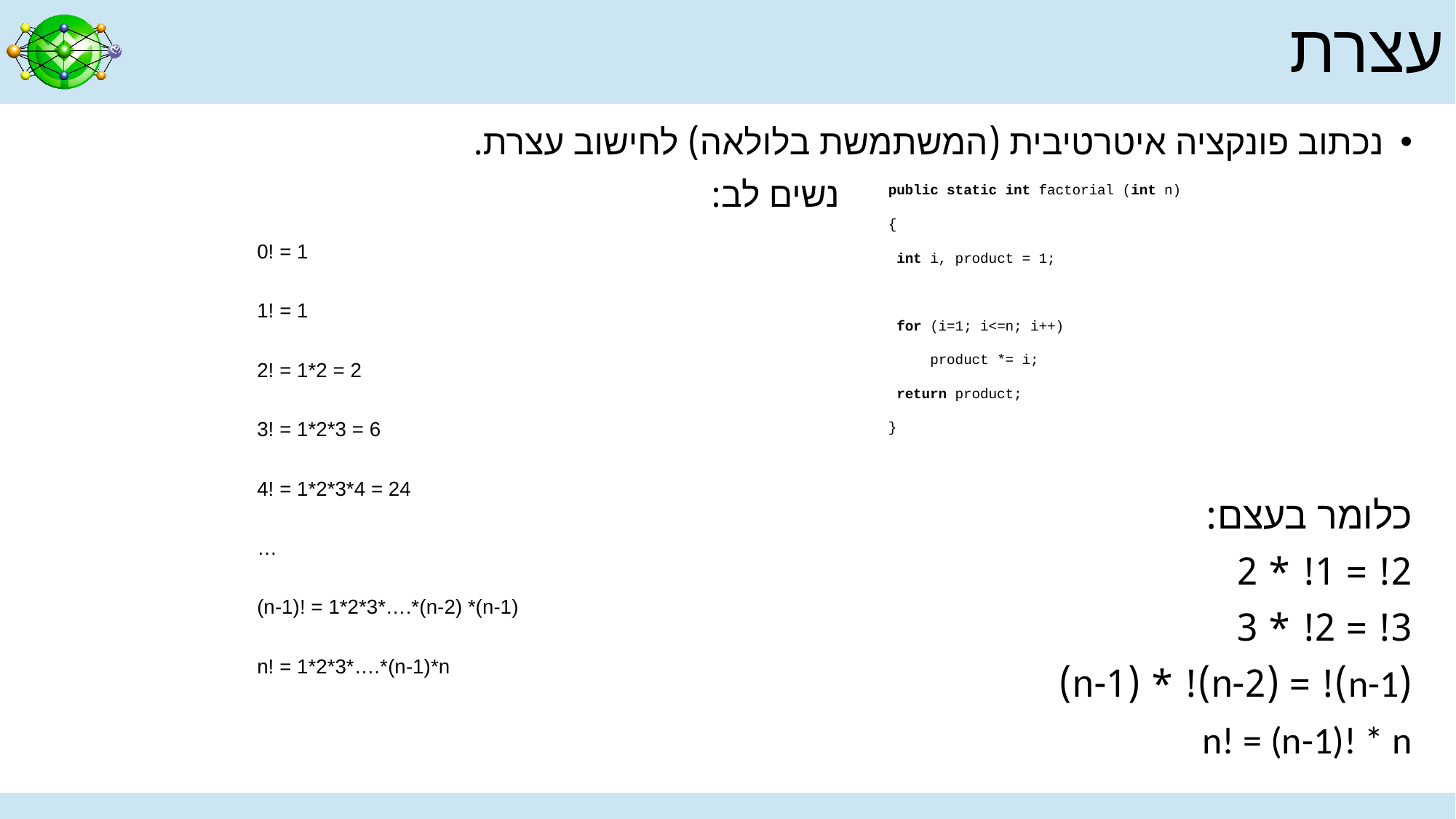

# עצרת

נכתוב פונקציה איטרטיבית (המשתמשת בלולאה) לחישוב עצרת.
					     		נשים לב:

כלומר בעצם:
2! = 1! * 2
3! = 2! * 3
(n-1)! = (n-2)! * (n-1)
n! = (n-1)! * n
public static int factorial (int n)
{
 int i, product = 1;

 for (i=1; i<=n; i++)
     product *= i;
 return product;
}
0! = 1
1! = 1
2! = 1*2 = 2
3! = 1*2*3 = 6
4! = 1*2*3*4 = 24
…
(n-1)! = 1*2*3*….*(n-2) *(n-1)
n! = 1*2*3*….*(n-1)*n